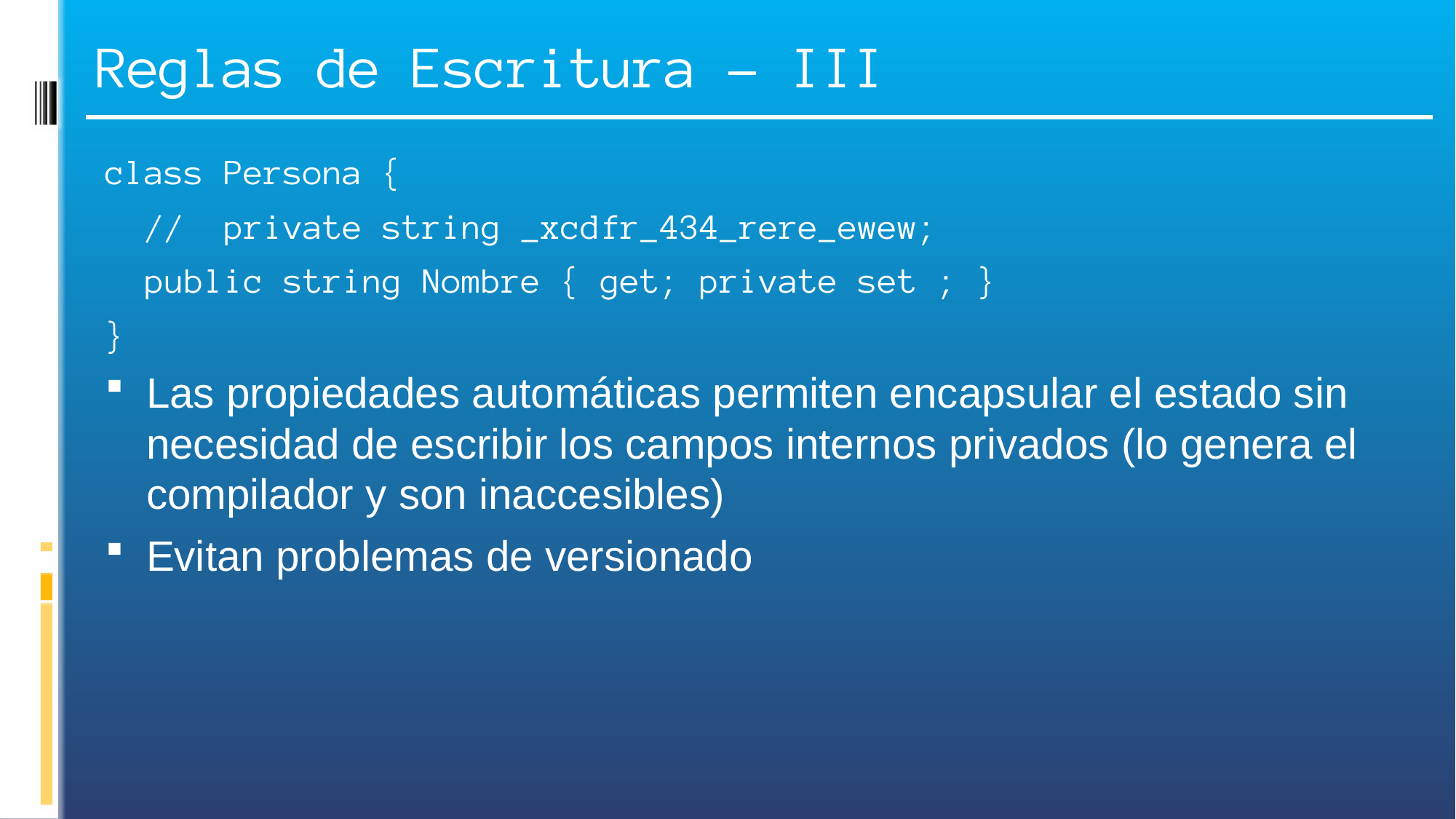

# Reglas de Escritura - III
class Persona {
  //  private string _xcdfr_434_rere_ewew;
  public string Nombre { get; private set ; }
}
Las propiedades automáticas permiten encapsular el estado sin necesidad de escribir los campos internos privados (lo genera el compilador y son inaccesibles)
Evitan problemas de versionado